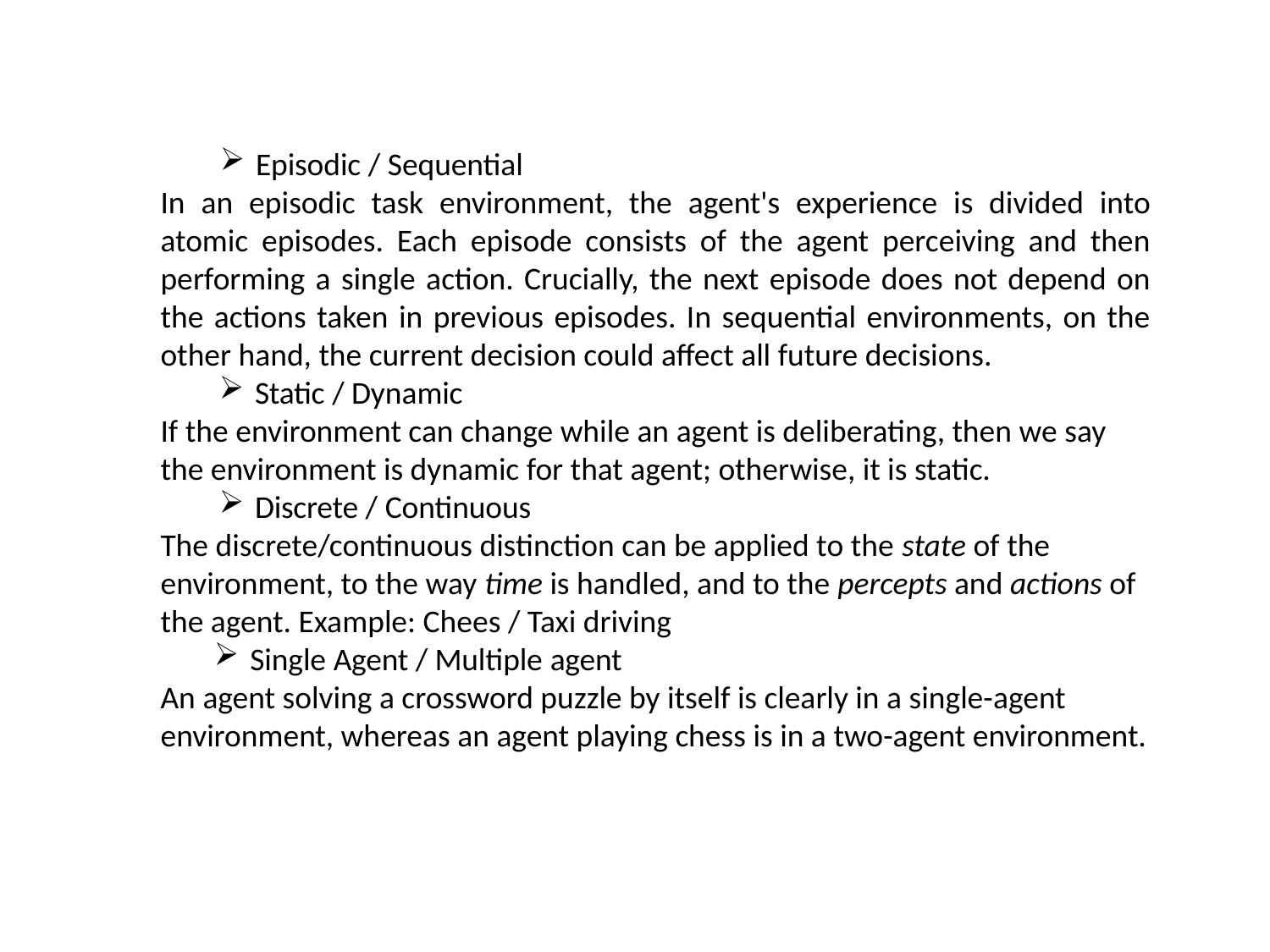

Episodic / Sequential
In an episodic task environment, the agent's experience is divided into atomic episodes. Each episode consists of the agent perceiving and then performing a single action. Crucially, the next episode does not depend on the actions taken in previous episodes. In sequential environments, on the other hand, the current decision could affect all future decisions.
Static / Dynamic
If the environment can change while an agent is deliberating, then we say the environment is dynamic for that agent; otherwise, it is static.
Discrete / Continuous
The discrete/continuous distinction can be applied to the state of the environment, to the way time is handled, and to the percepts and actions of the agent. Example: Chees / Taxi driving
Single Agent / Multiple agent
An agent solving a crossword puzzle by itself is clearly in a single-agent environment, whereas an agent playing chess is in a two-agent environment.